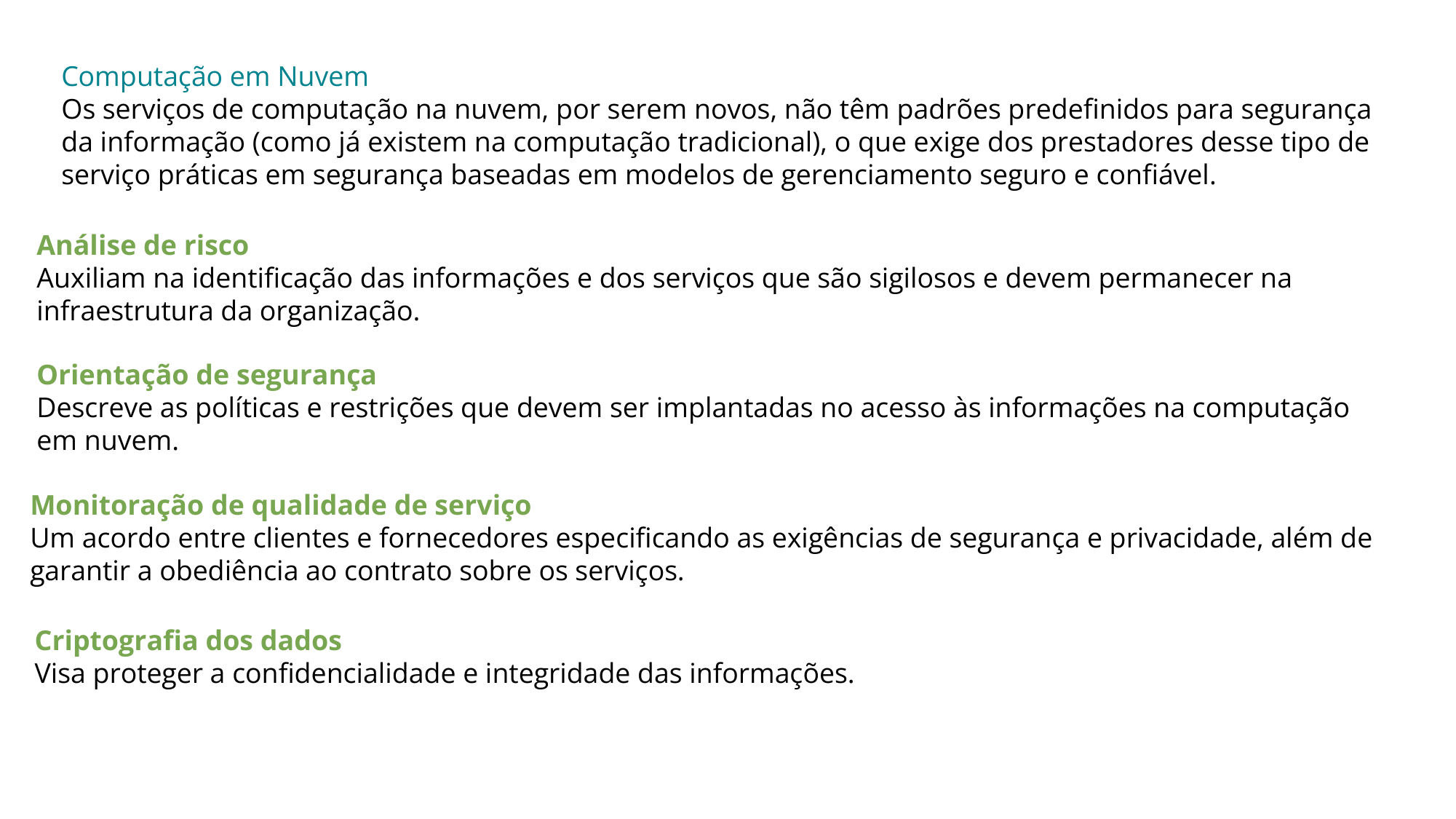

Computação em Nuvem
Os serviços de computação na nuvem, por serem novos, não têm padrões predefinidos para segurança da informação (como já existem na computação tradicional), o que exige dos prestadores desse tipo de serviço práticas em segurança baseadas em modelos de gerenciamento seguro e confiável.
Análise de risco
Auxiliam na identificação das informações e dos serviços que são sigilosos e devem permanecer na infraestrutura da organização.
Orientação de segurança
Descreve as políticas e restrições que devem ser implantadas no acesso às informações na computação em nuvem.
Monitoração de qualidade de serviço
Um acordo entre clientes e fornecedores especificando as exigências de segurança e privacidade, além de garantir a obediência ao contrato sobre os serviços.
Criptografia dos dados
Visa proteger a confidencialidade e integridade das informações.